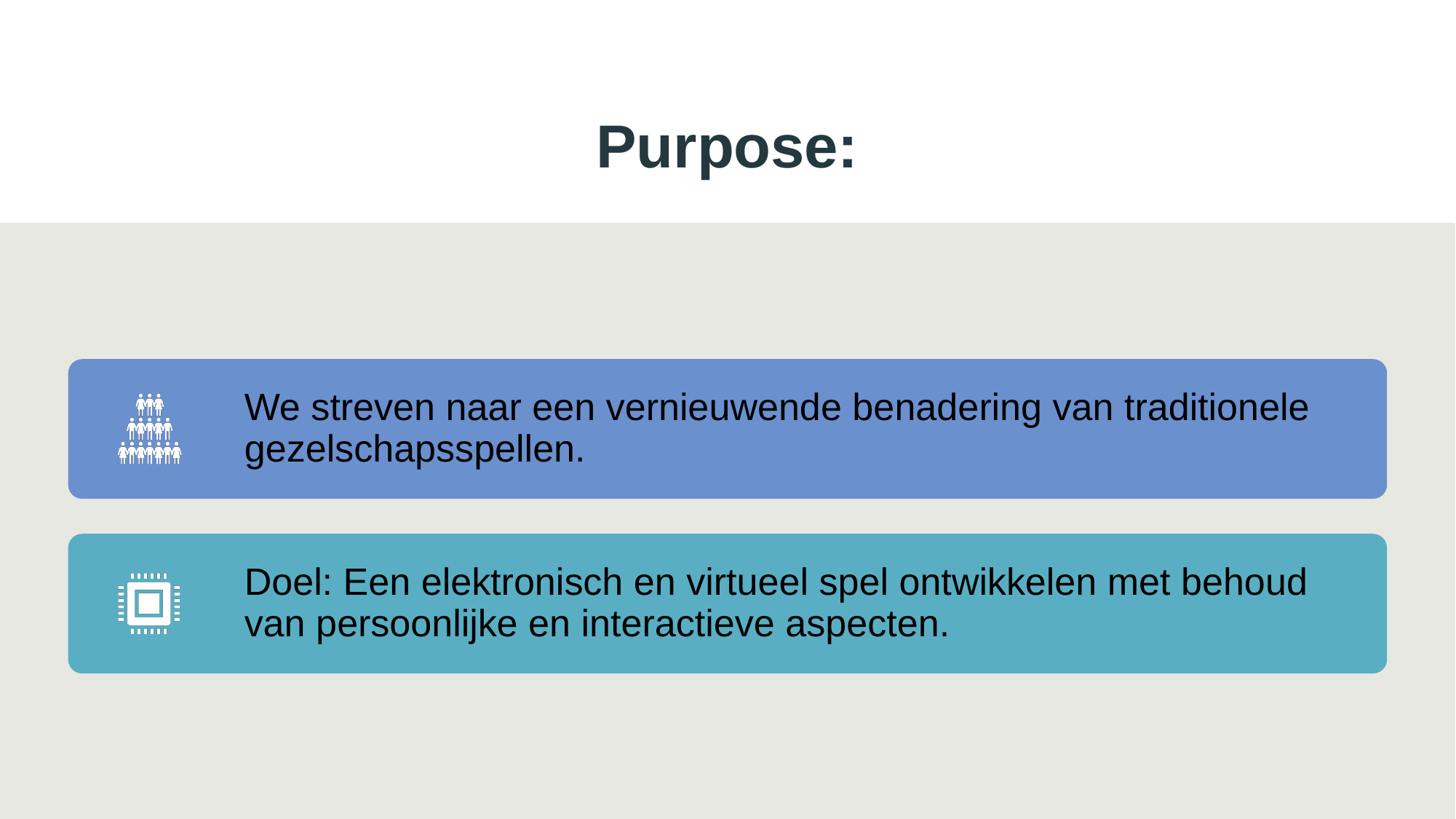

# Purpose:

We streven naar een vernieuwende benadering van traditionele gezelschapsspellen.
Doel: Een elektronisch en virtueel spel ontwikkelen met behoud van persoonlijke en interactieve aspecten.